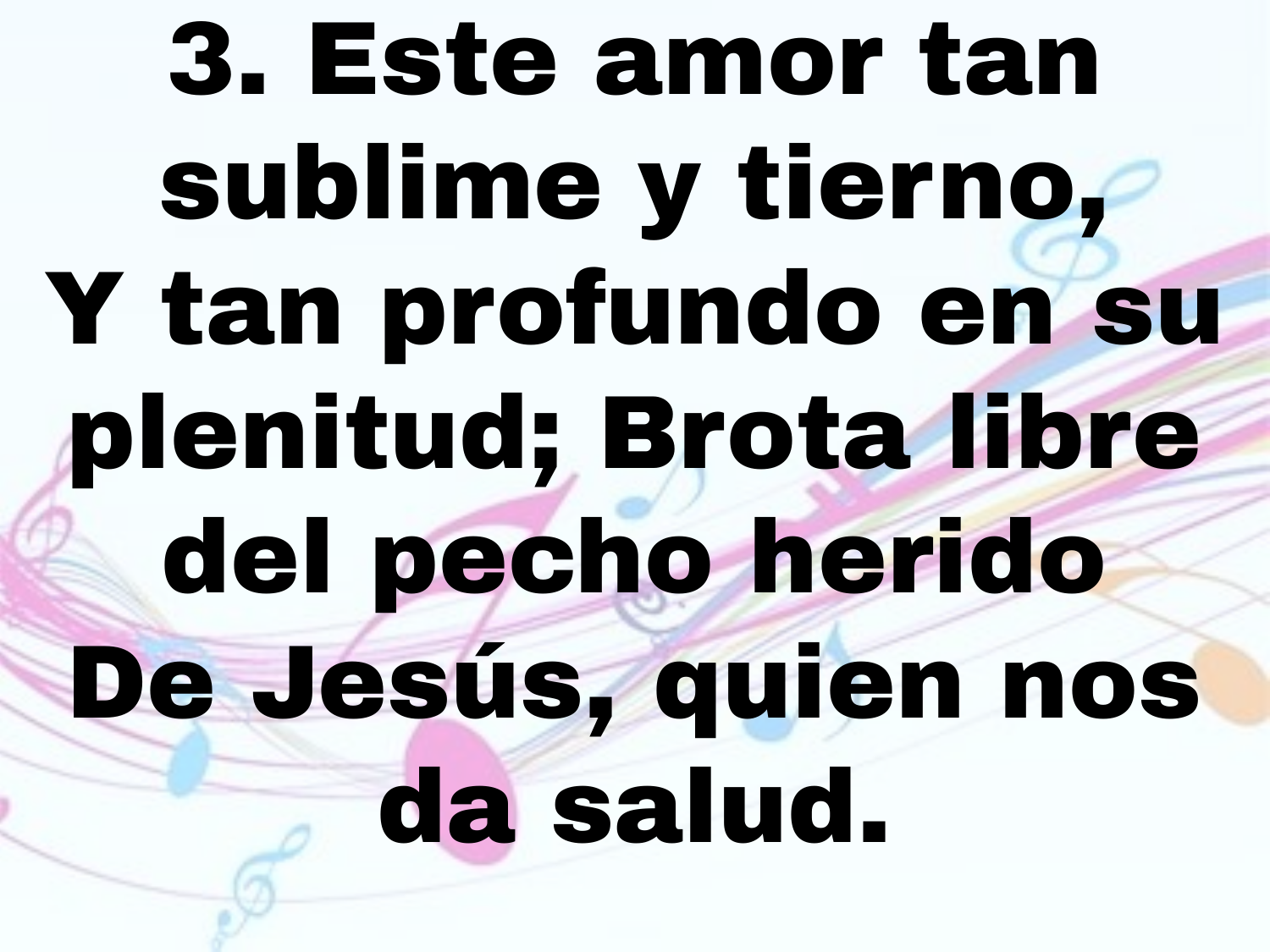

3. Este amor tan sublime y tierno,
Y tan profundo en su plenitud; Brota libre del pecho herido
De Jesús, quien nos da salud.